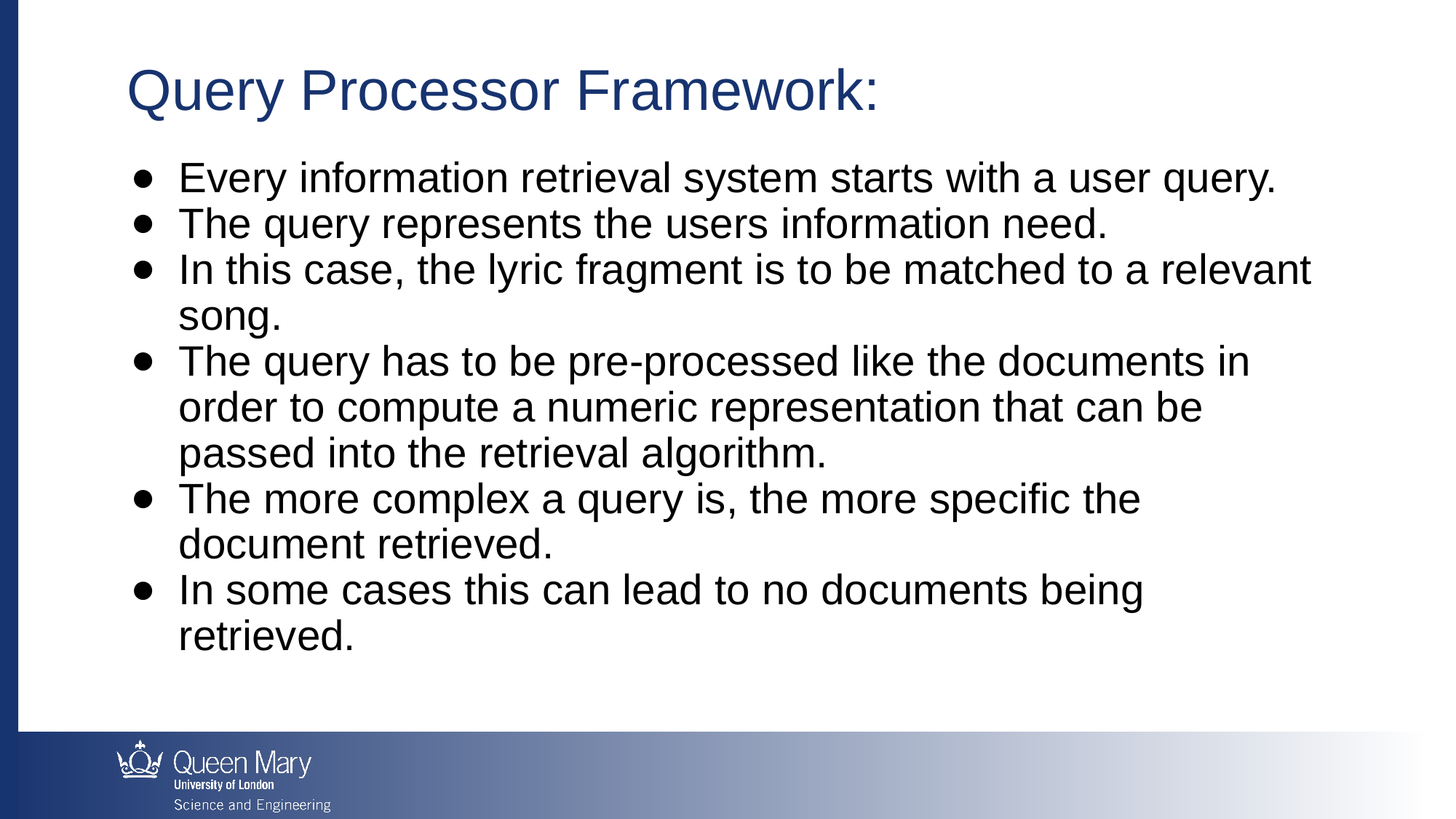

Query Processor Framework:
Every information retrieval system starts with a user query.
The query represents the users information need.
In this case, the lyric fragment is to be matched to a relevant song.
The query has to be pre-processed like the documents in order to compute a numeric representation that can be passed into the retrieval algorithm.
The more complex a query is, the more specific the document retrieved.
In some cases this can lead to no documents being retrieved.